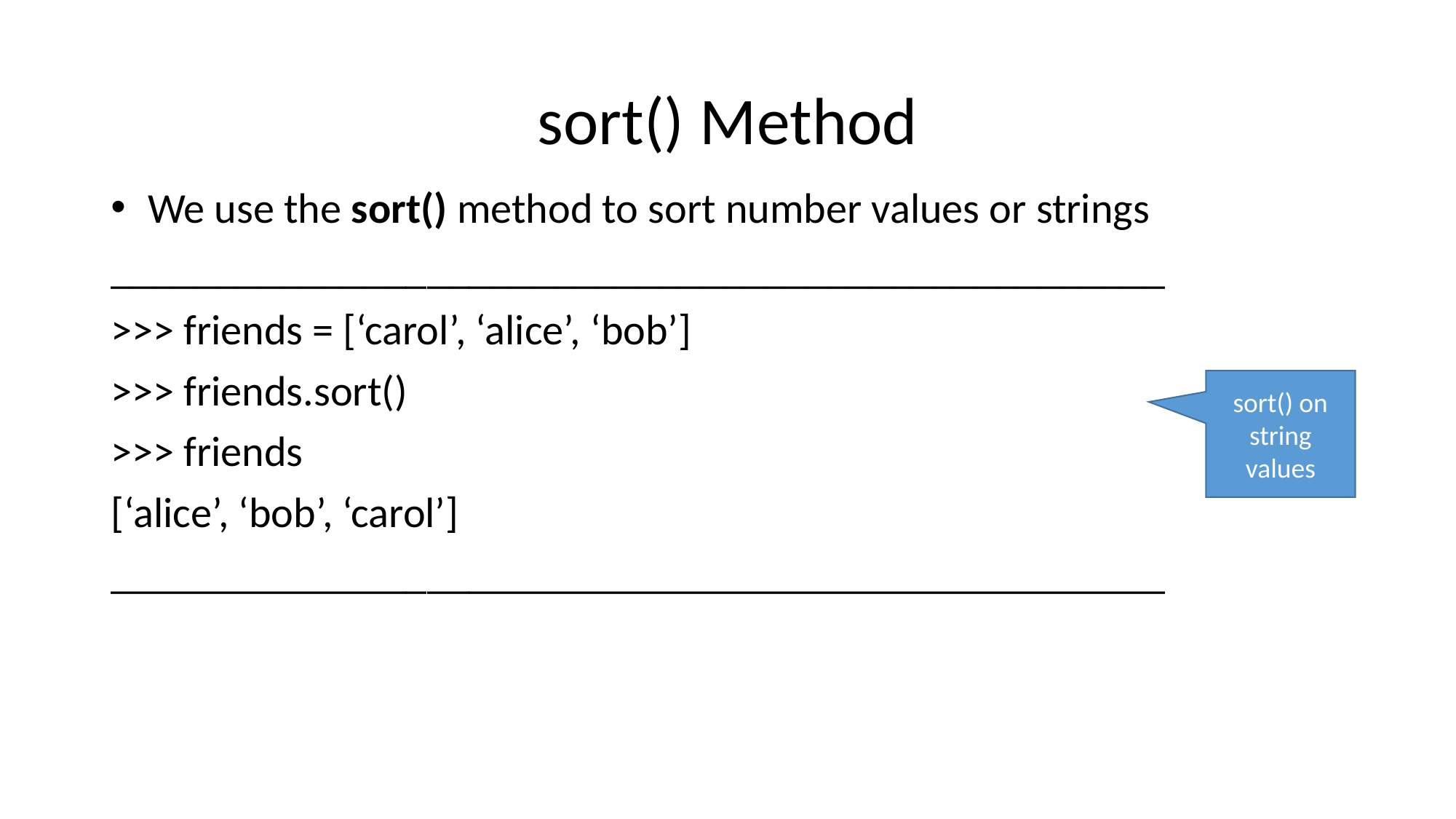

# sort() Method
 We use the sort() method to sort number values or strings
__________________________________________________
>>> friends = [‘carol’, ‘alice’, ‘bob’]
>>> friends.sort()
>>> friends
[‘alice’, ‘bob’, ‘carol’]
__________________________________________________
sort() on string values